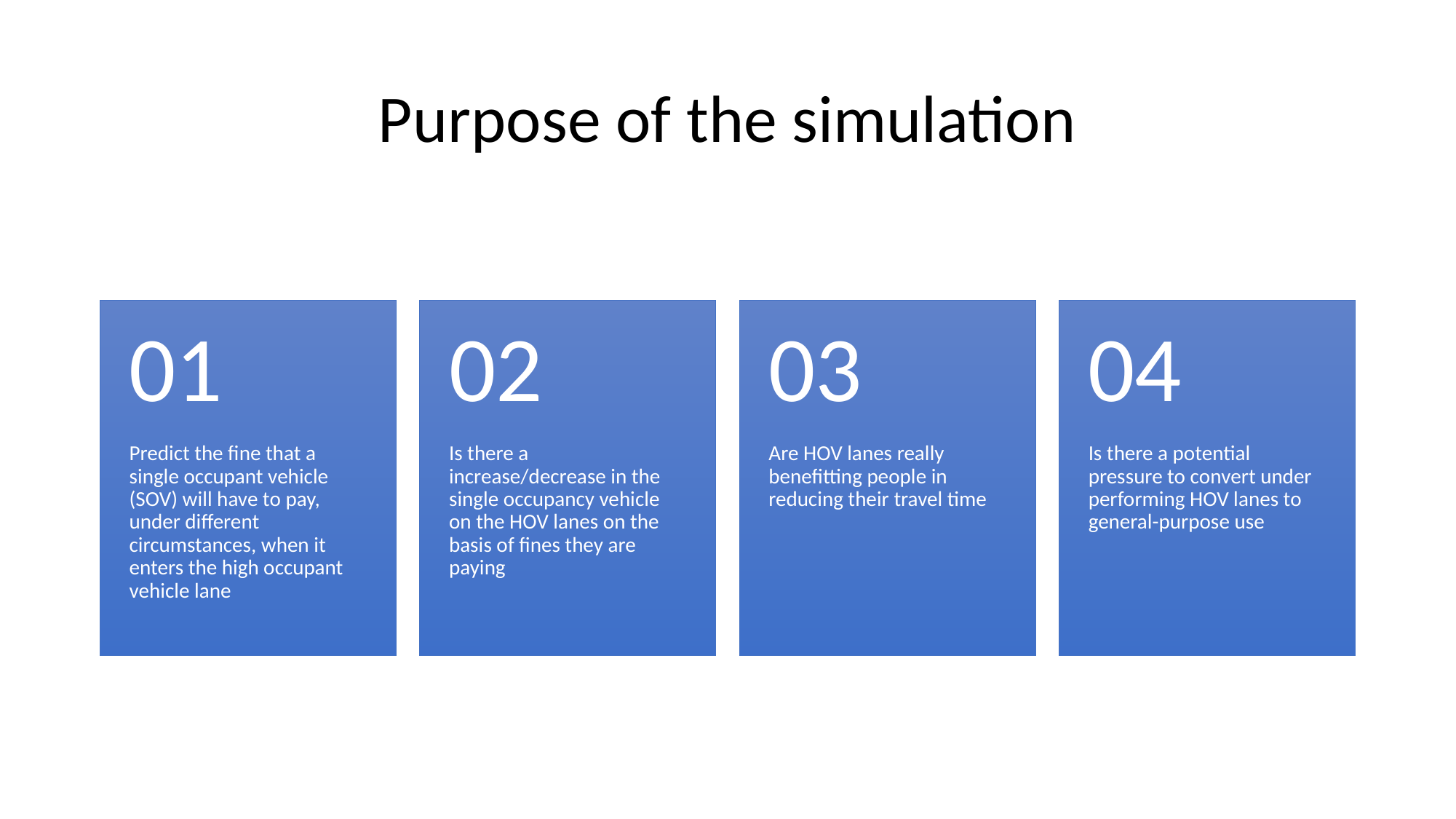

# Purpose of the simulation
Predict the fine that a single occupant vehicle (SOV) will have to pay, under different circumstances, when it enters the high occupant vehicle lane
01
Is there a increase/decrease in the single occupancy vehicle on the HOV lanes on the basis of fines they are paying
02
Are HOV lanes really benefitting people in reducing their travel time
03
Is there a potential pressure to convert under performing HOV lanes to general-purpose use
04